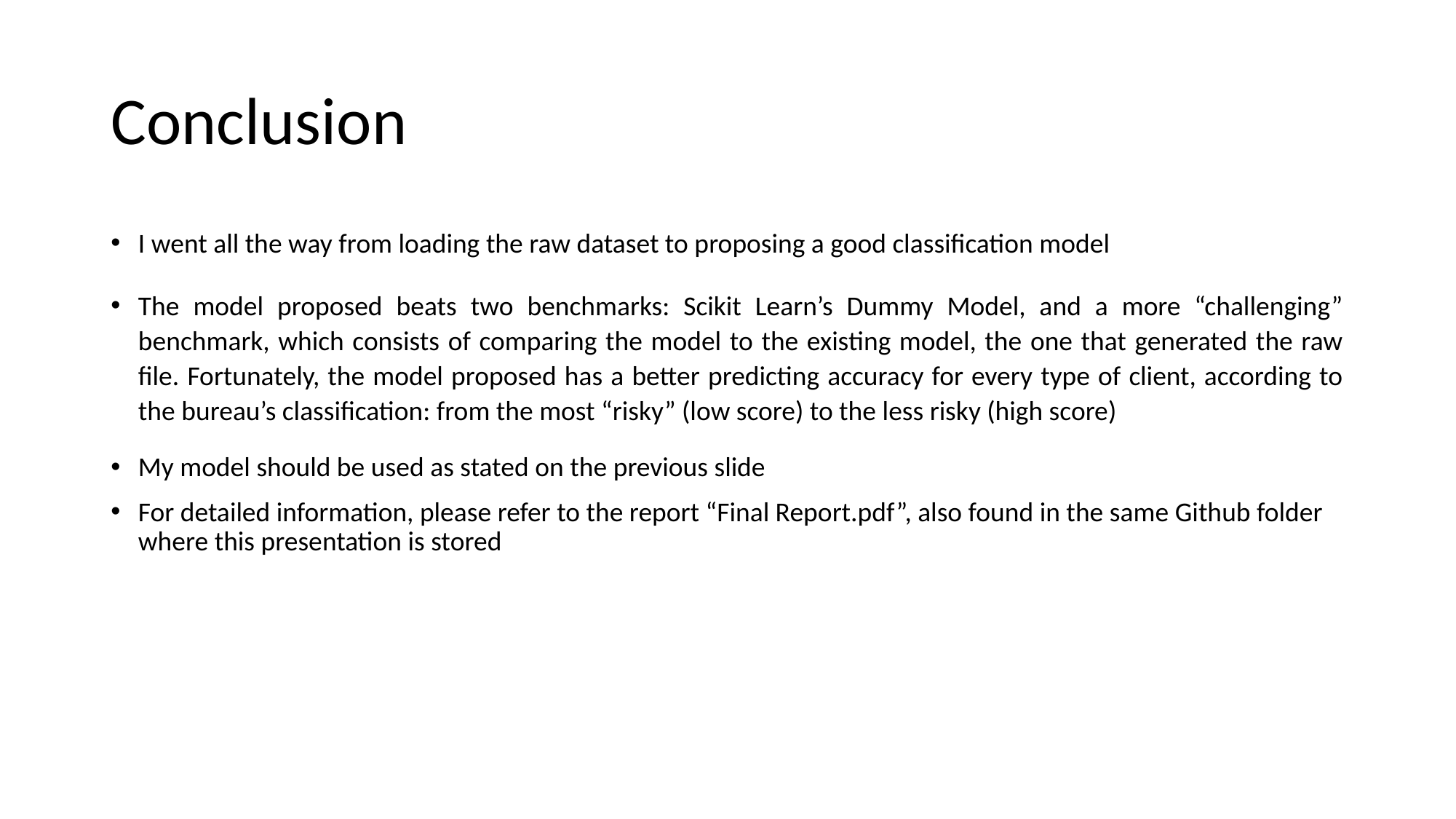

# Conclusion
I went all the way from loading the raw dataset to proposing a good classification model
The model proposed beats two benchmarks: Scikit Learn’s Dummy Model, and a more “challenging” benchmark, which consists of comparing the model to the existing model, the one that generated the raw file. Fortunately, the model proposed has a better predicting accuracy for every type of client, according to the bureau’s classification: from the most “risky” (low score) to the less risky (high score)
My model should be used as stated on the previous slide
For detailed information, please refer to the report “Final Report.pdf”, also found in the same Github folder where this presentation is stored